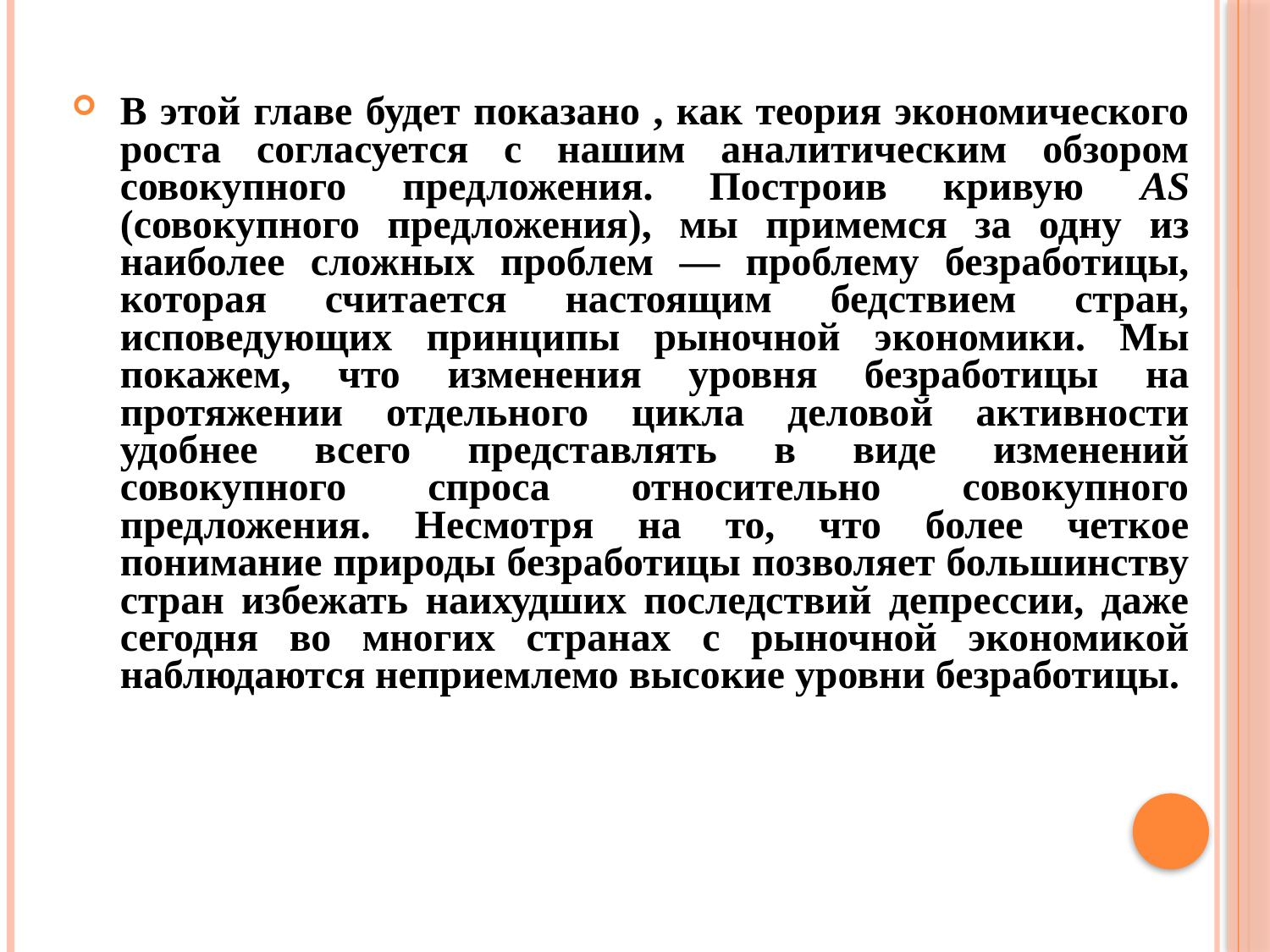

В этой главе будет показано , как теория экономического роста согласуется с нашим аналитическим обзором совокупного предложения. Построив кривую AS (совокупного предложения), мы примемся за одну из наиболее сложных проблем — проблему безработицы, которая считается настоящим бедствием стран, исповедующих принципы рыночной экономики. Мы покажем, что изменения уровня безработицы на протяжении отдельного цикла деловой активности удобнее всего представлять в виде изменений совокупного спроса относительно совокупного предложения. Несмотря на то, что более четкое понимание природы безработицы позволяет большинству стран избежать наихудших последствий депрессии, даже сегодня во многих странах с рыночной экономикой наблюдаются неприемлемо высокие уровни безработицы.